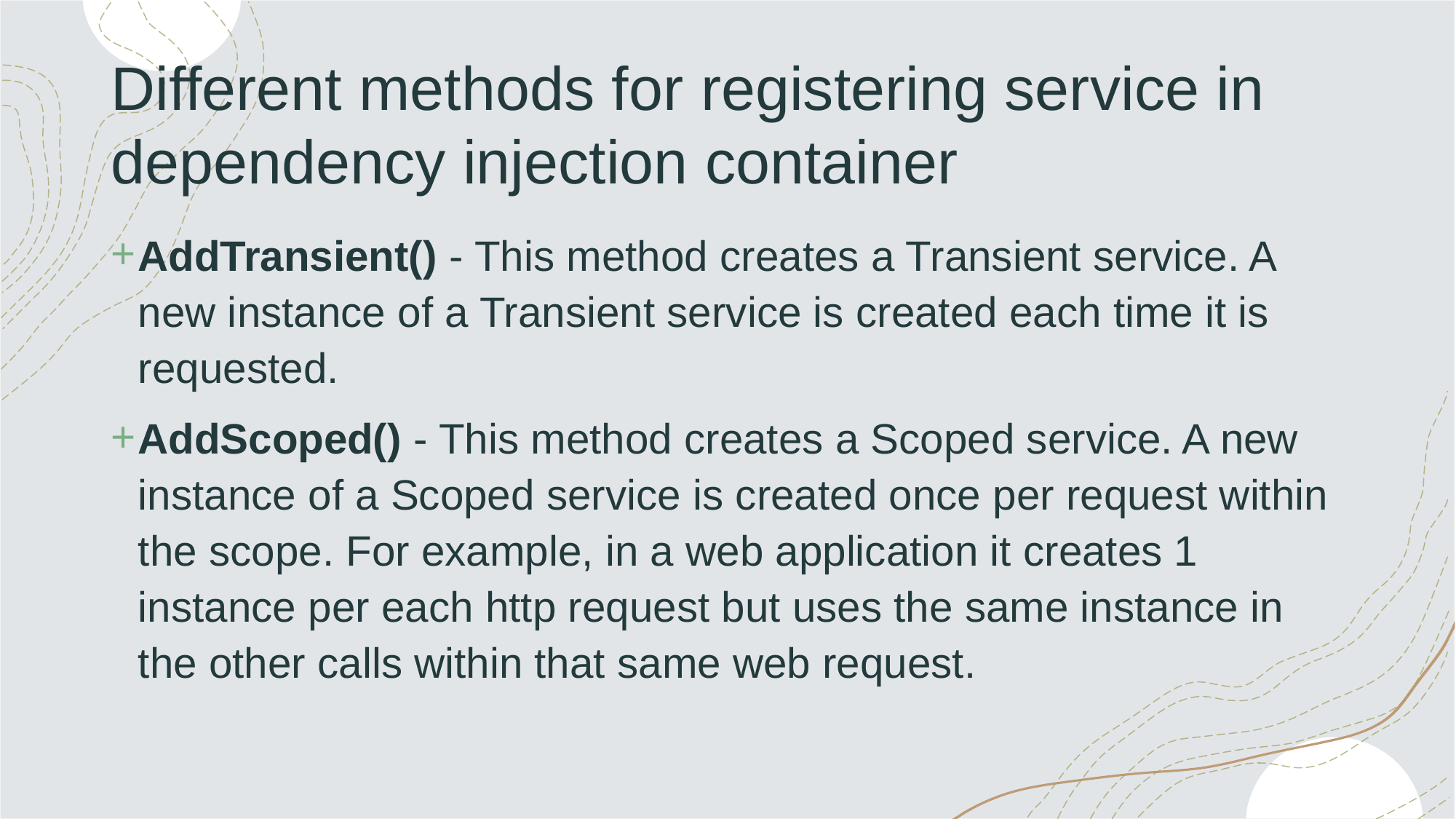

# Different methods for registering service in dependency injection container
AddTransient() - This method creates a Transient service. A new instance of a Transient service is created each time it is requested.
AddScoped() - This method creates a Scoped service. A new instance of a Scoped service is created once per request within the scope. For example, in a web application it creates 1 instance per each http request but uses the same instance in the other calls within that same web request.